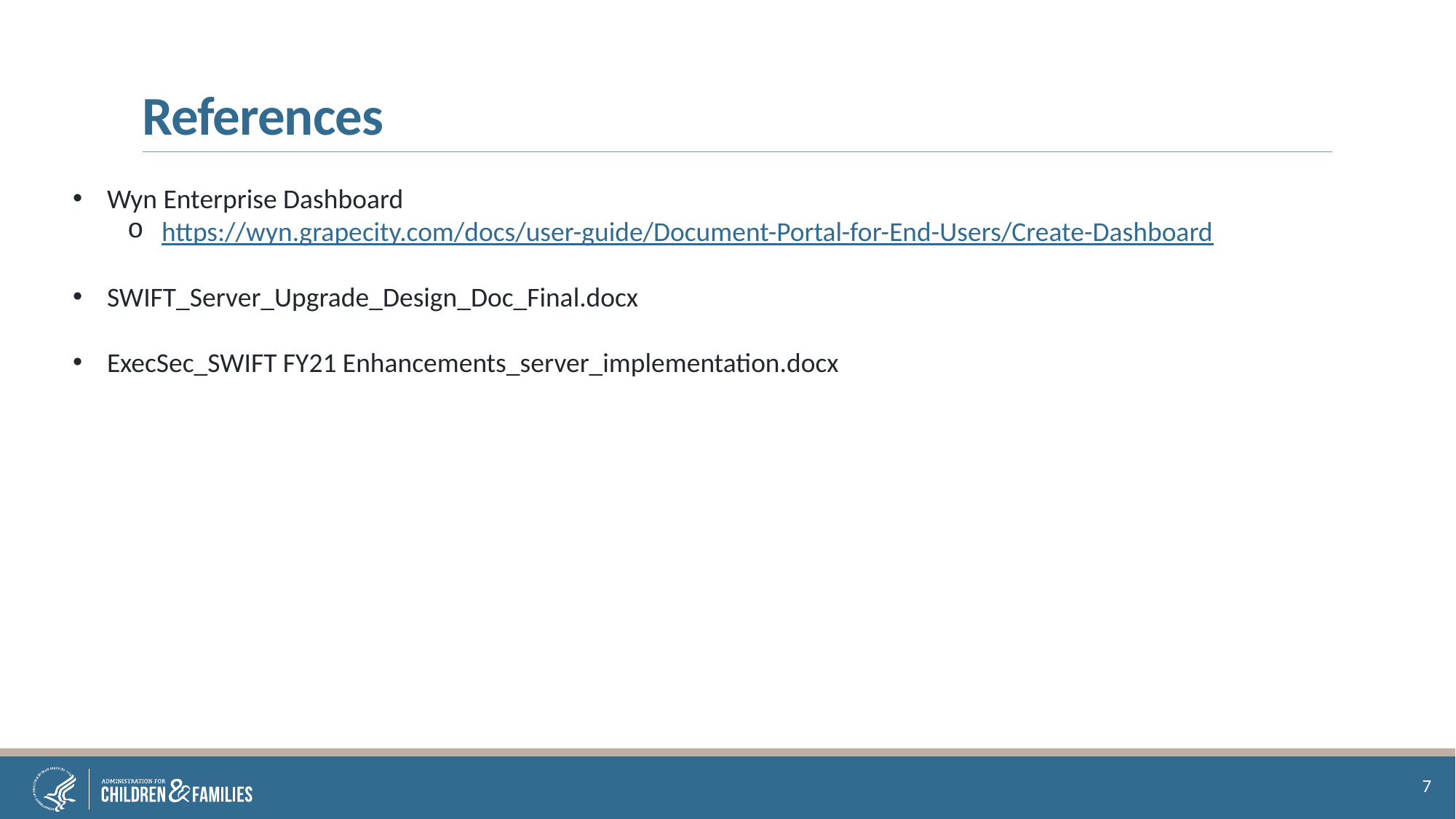

# References

Wyn Enterprise Dashboard
https://wyn.grapecity.com/docs/user-guide/Document-Portal-for-End-Users/Create-Dashboard

SWIFT_Server_Upgrade_Design_Doc_Final.docx

ExecSec_SWIFT FY21 Enhancements_server_implementation.docx
7